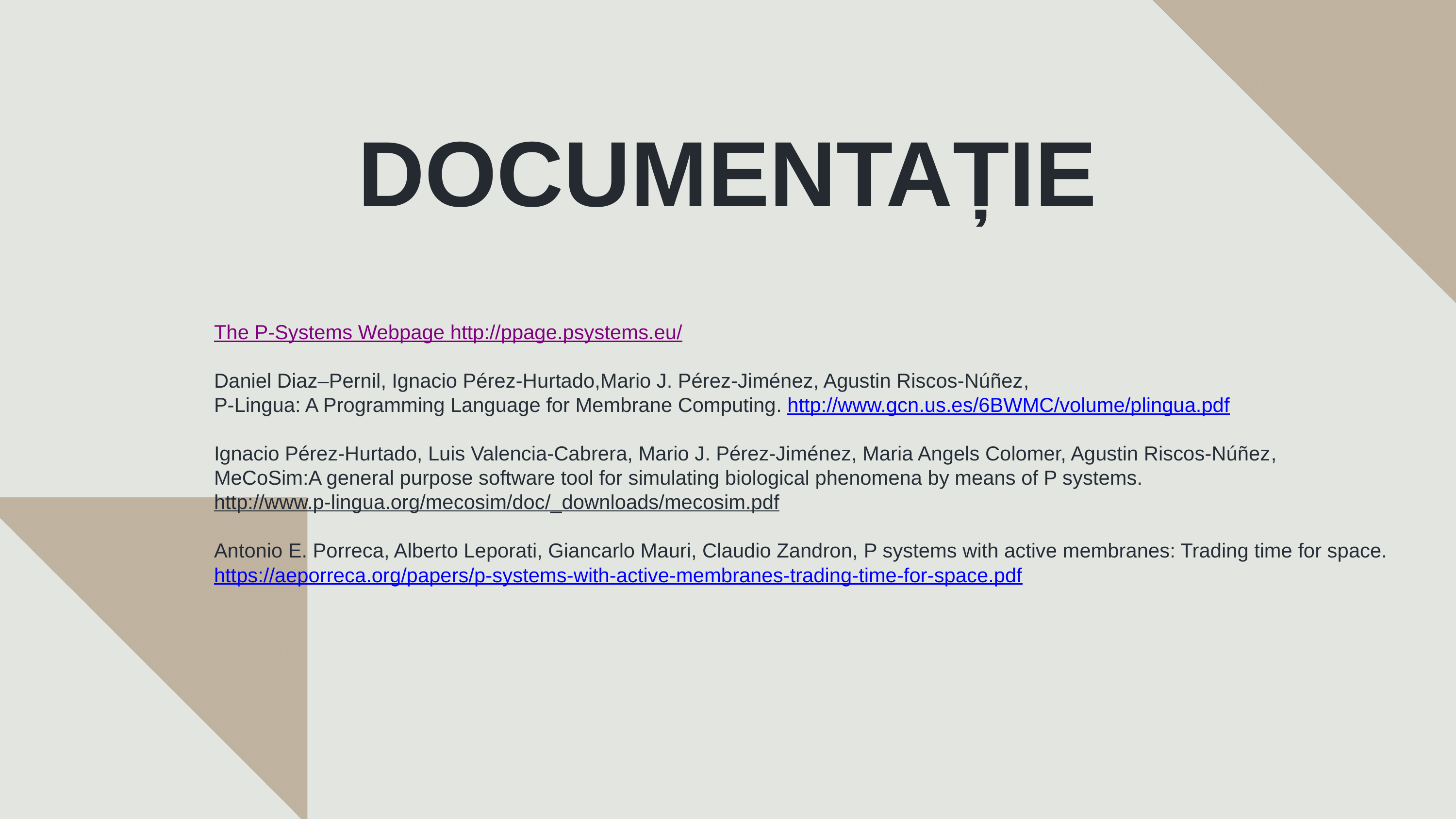

DOCUMENTAȚIE
The P-Systems Webpage http://ppage.psystems.eu/

Daniel Diaz–Pernil, Ignacio Pérez-Hurtado,Mario J. Pérez-Jiménez, Agustin Riscos-Núñez,
P-Lingua: A Programming Language for Membrane Computing. http://www.gcn.us.es/6BWMC/volume/plingua.pdf

Ignacio Pérez-Hurtado, Luis Valencia-Cabrera, Mario J. Pérez-Jiménez, Maria Angels Colomer, Agustin Riscos-Núñez,
MeCoSim:A general purpose software tool for simulating biological phenomena by means of P systems.
http://www.p-lingua.org/mecosim/doc/_downloads/mecosim.pdf

Antonio E. Porreca, Alberto Leporati, Giancarlo Mauri, Claudio Zandron, P systems with active membranes: Trading time for space.
https://aeporreca.org/papers/p-systems-with-active-membranes-trading-time-for-space.pdf